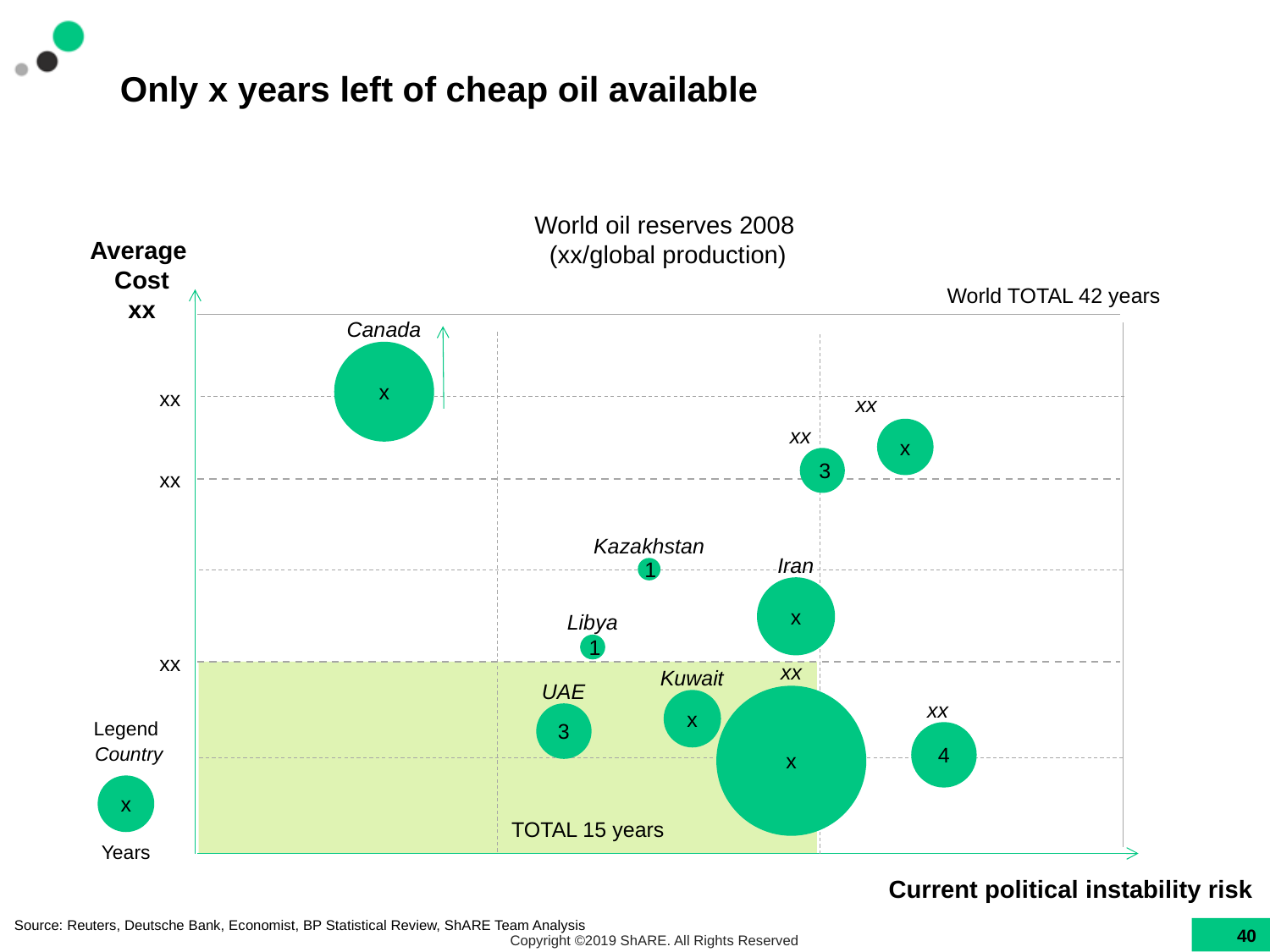

# Only x years left of cheap oil available
World oil reserves 2008
(xx/global production)
Average
Cost
xx
World TOTAL 42 years
Canada
x
xx
xx
xx
x
3
xx
Kazakhstan
Iran
1
x
Libya
1
xx
xx
Kuwait

UAE
x
x
xx
3
Legend
4
Country
x
TOTAL 15 years
Years
Current political instability risk
Source: Reuters, Deutsche Bank, Economist, BP Statistical Review, ShARE Team Analysis